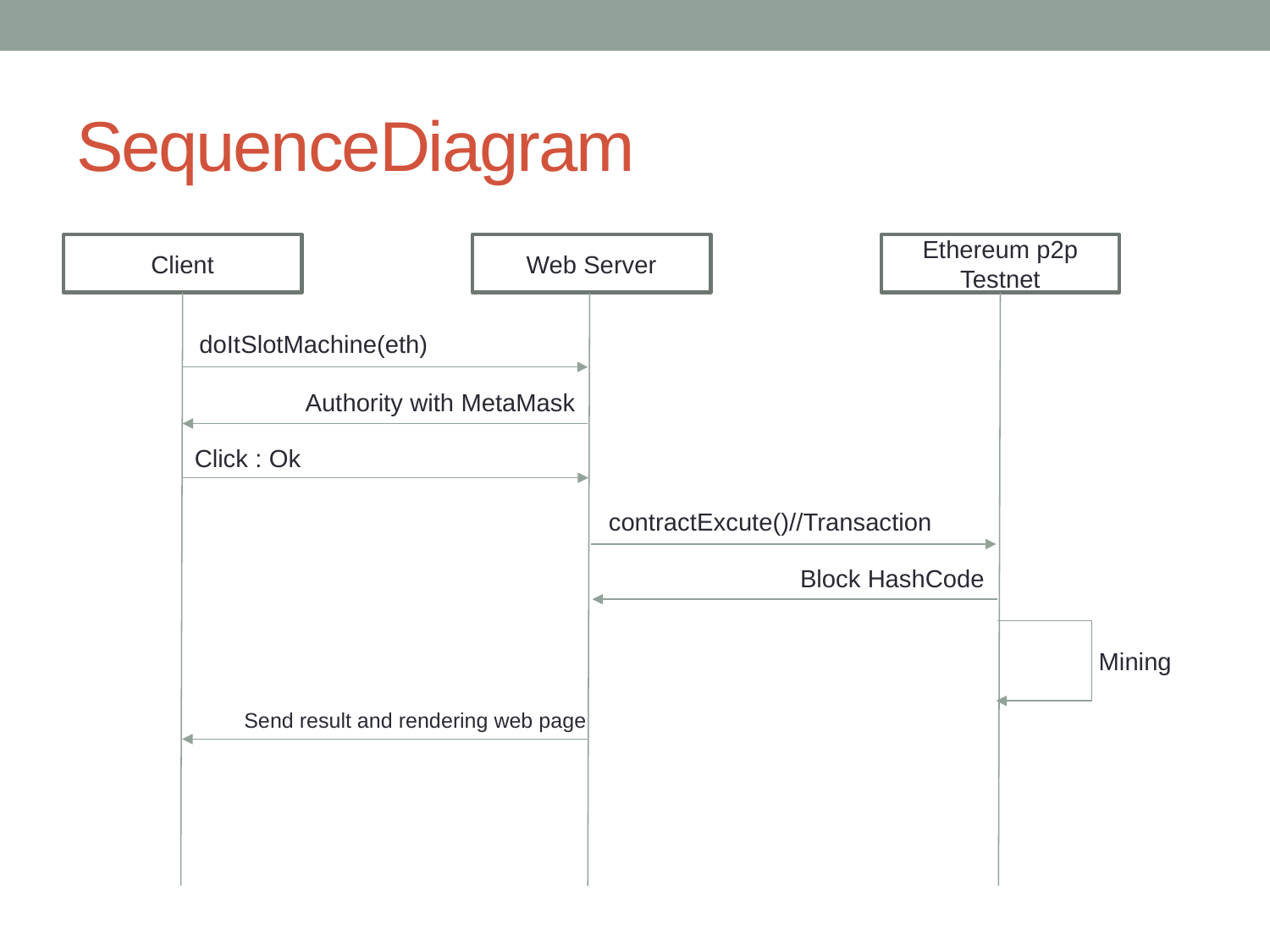

# SequenceDiagram
Client
Web Server
Ethereum p2p Testnet
doItSlotMachine(eth)
Authority with MetaMask
Click : Ok
contractExcute()//Transaction
Block HashCode
Mining
Send result and rendering web page